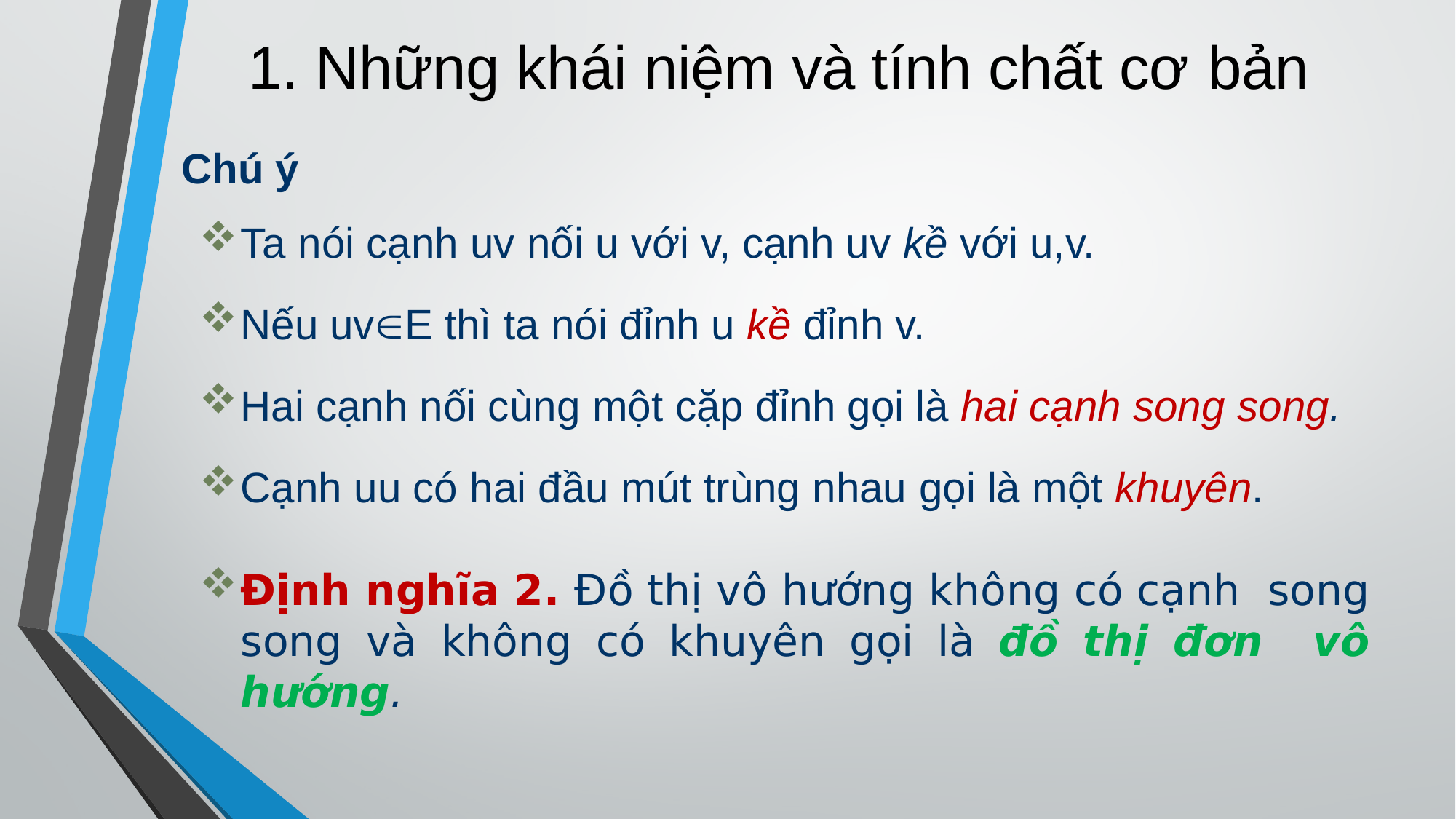

1. Những khái niệm và tính chất cơ bản
Chú ý
Ta nói cạnh uv nối u với v, cạnh uv kề với u,v.
Nếu uv∈E thì ta nói đỉnh u kề đỉnh v.
Hai cạnh nối cùng một cặp đỉnh gọi là hai cạnh song song.
Cạnh uu có hai đầu mút trùng nhau gọi là một khuyên.

Định nghĩa 2. Đồ thị vô hướng không có cạnh  song song và không có khuyên gọi là đồ thị đơn  vô hướng.